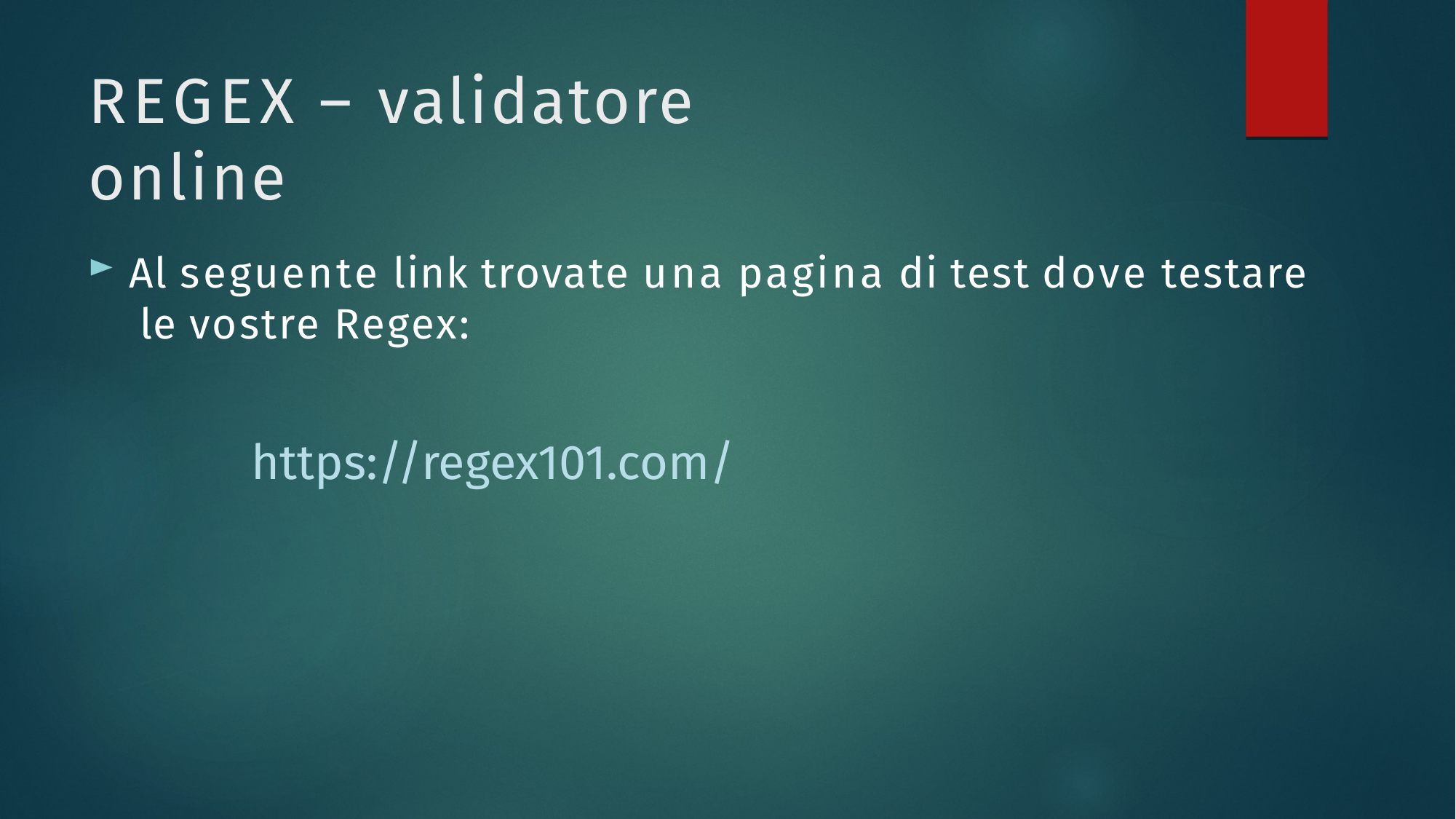

# REGEX – validatore online
Al seguente link trovate una pagina di test dove testare  le vostre Regex:

https://regex101.com/